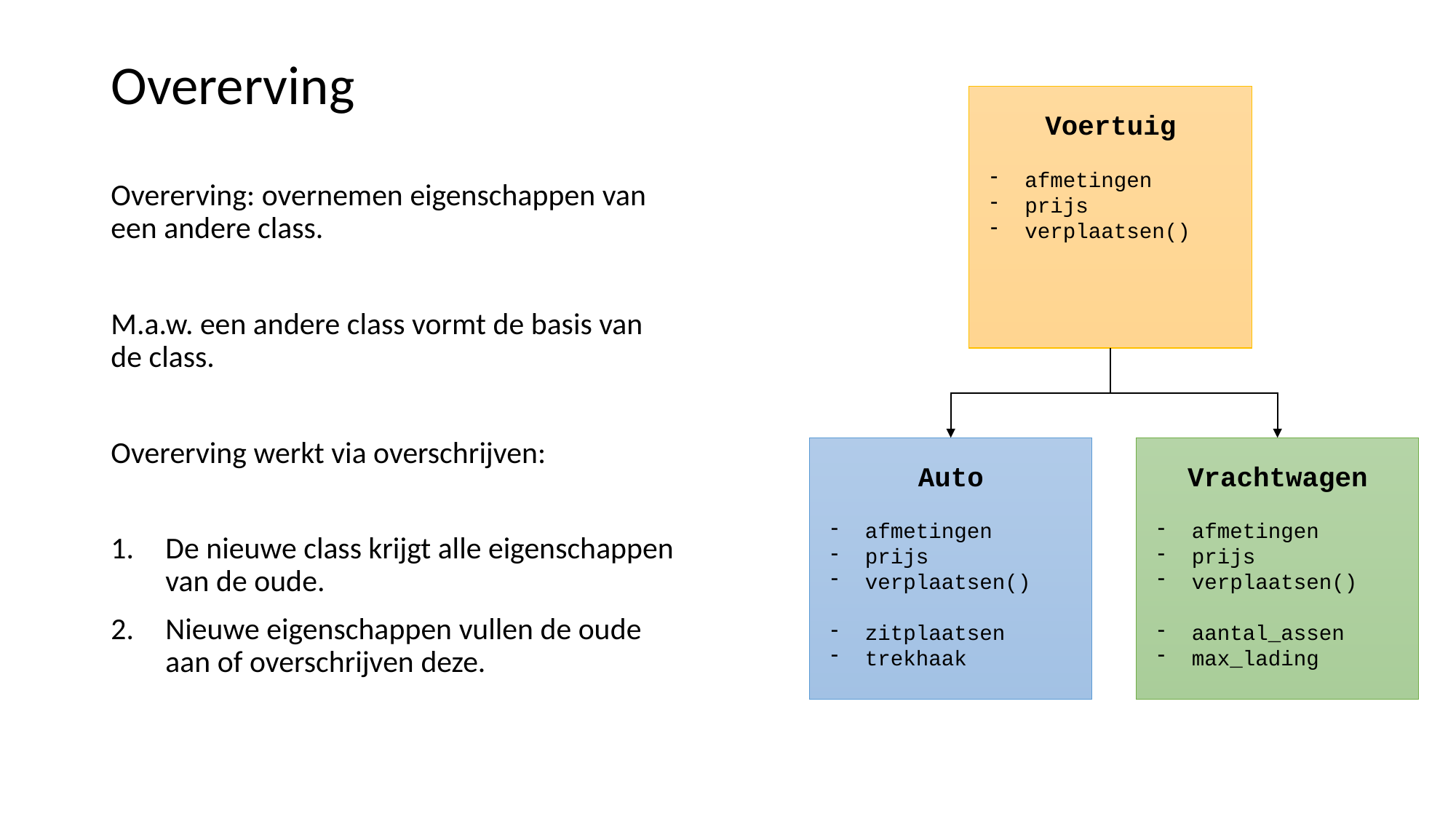

# Overerving
Voertuig

afmetingen
prijs
verplaatsen()
Overerving: overnemen eigenschappen van een andere class.

M.a.w. een andere class vormt de basis van de class.

Overerving werkt via overschrijven:

De nieuwe class krijgt alle eigenschappen van de oude.
Nieuwe eigenschappen vullen de oude aan of overschrijven deze.
Vrachtwagen

afmetingen
prijs
verplaatsen()

aantal_assen
max_lading
Auto

afmetingen
prijs
verplaatsen()

zitplaatsen
trekhaak